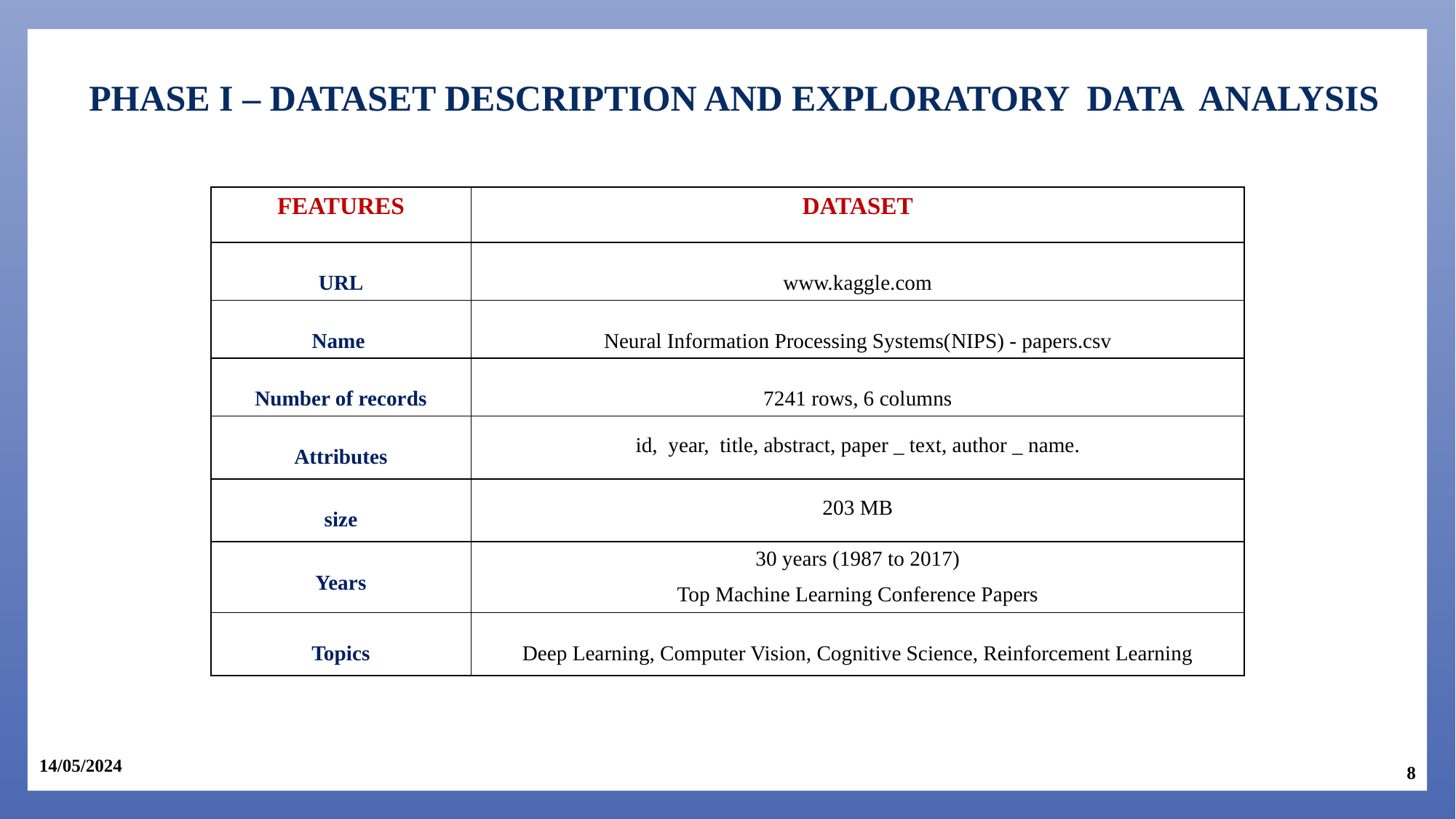

PHASE I – DATASET DESCRIPTION AND EXPLORATORY  DATA  ANALYSIS
| FEATURES | DATASET |
| --- | --- |
| URL | www.kaggle.com |
| Name | Neural Information Processing Systems(NIPS) - papers.csv |
| Number of records | 7241 rows, 6 columns |
| Attributes | id, year, title, abstract, paper \_ text, author \_ name. |
| size | 203 MB |
| Years | 30 years (1987 to 2017) Top Machine Learning Conference Papers |
| Topics | Deep Learning, Computer Vision, Cognitive Science, Reinforcement Learning |
14/05/2024
8